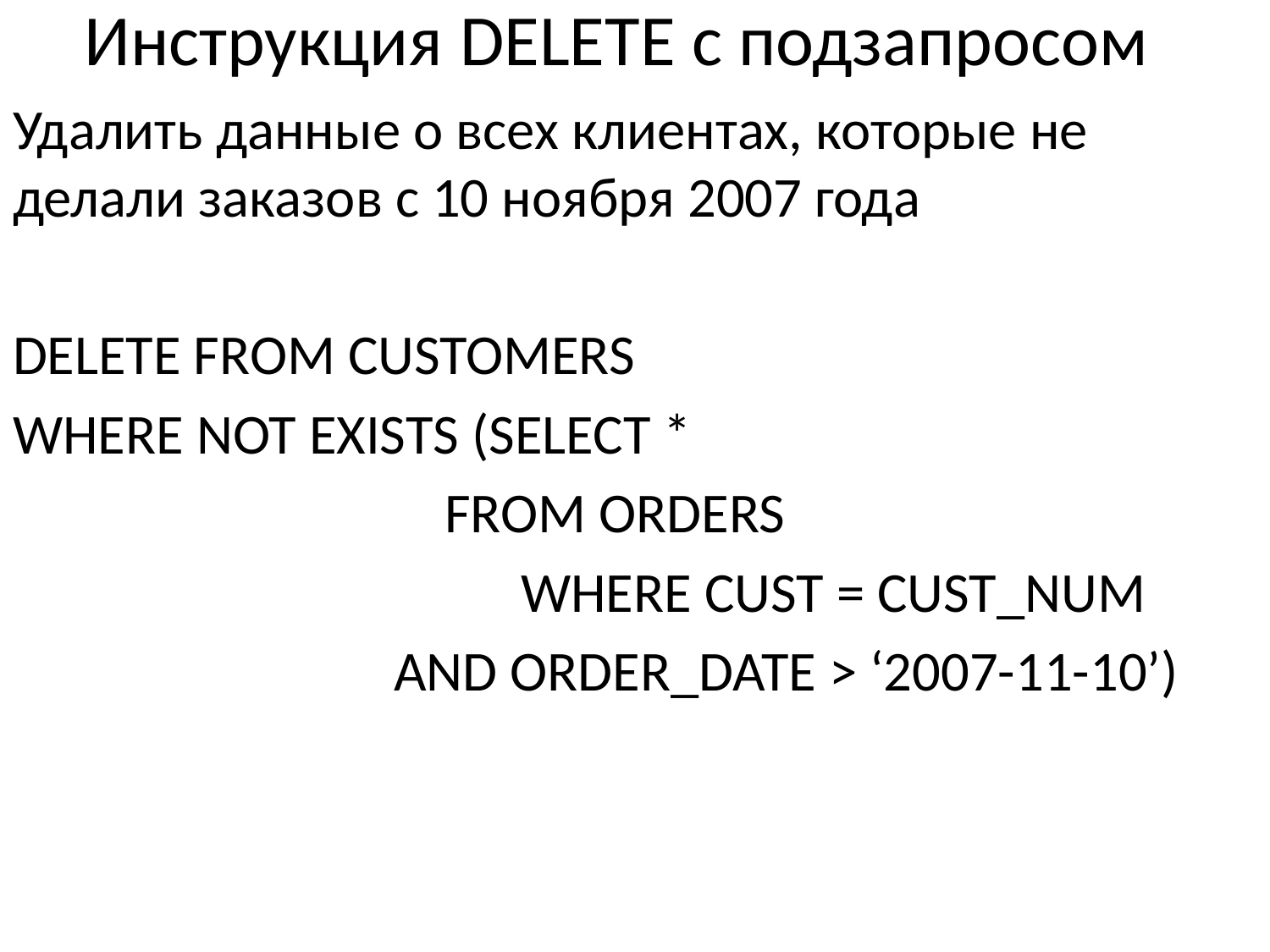

# Инструкция DELETE с подзапросом
Удалить данные о всех клиентах, которые не делали заказов с 10 ноября 2007 года

DELETE FROM CUSTOMERS
WHERE NOT EXISTS (SELECT *
			    FROM ORDERS
				WHERE CUST = CUST_NUM
			AND ORDER_DATE > ‘2007-11-10’)